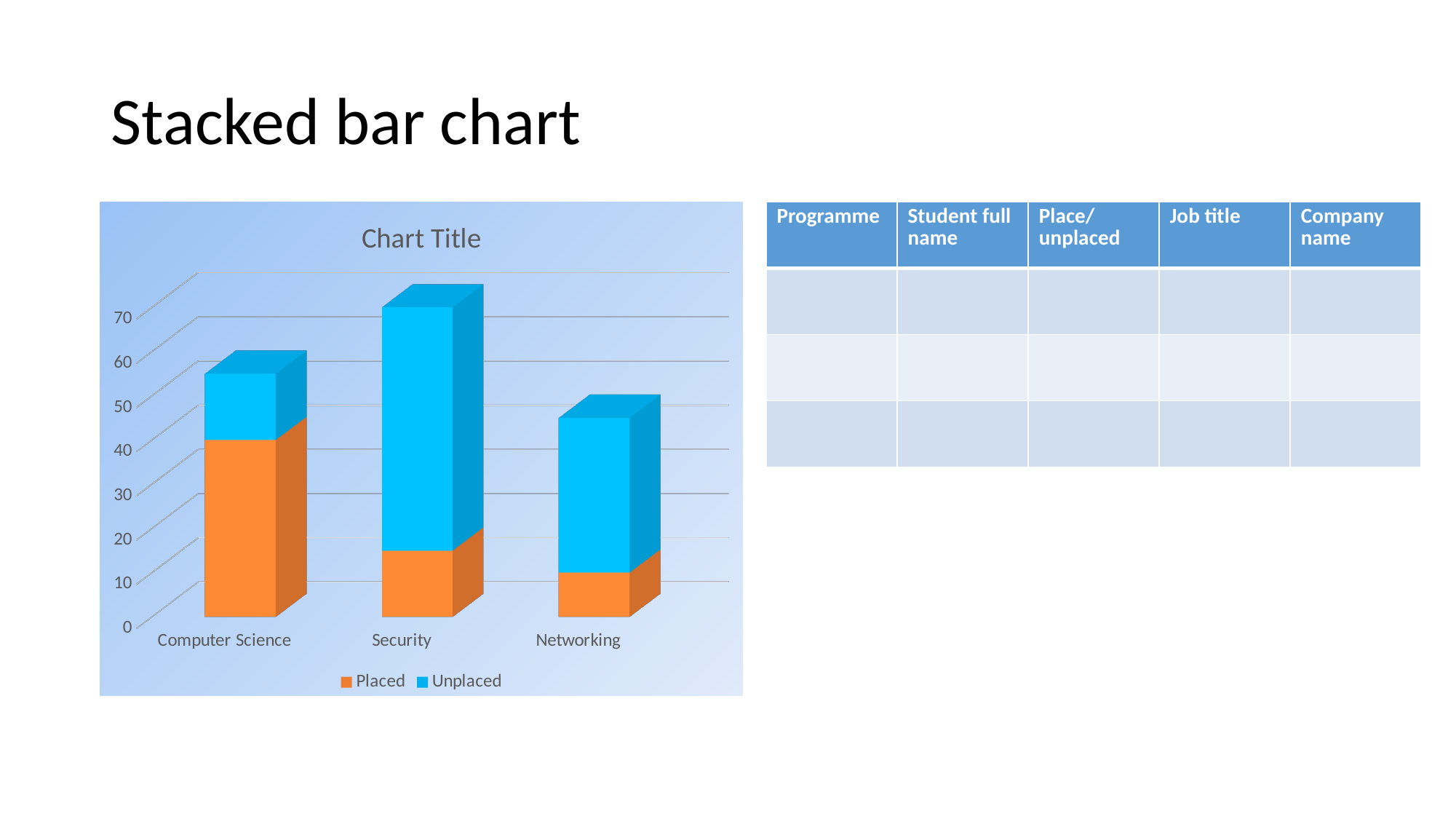

# Stacked bar chart

[unsupported chart]

| Programme | Student full name | Place/ unplaced | Job title | Company name |
| --- | --- | --- | --- | --- |
|  |  |  |  |  |
|  |  |  |  |  |
|  |  |  |  |  |